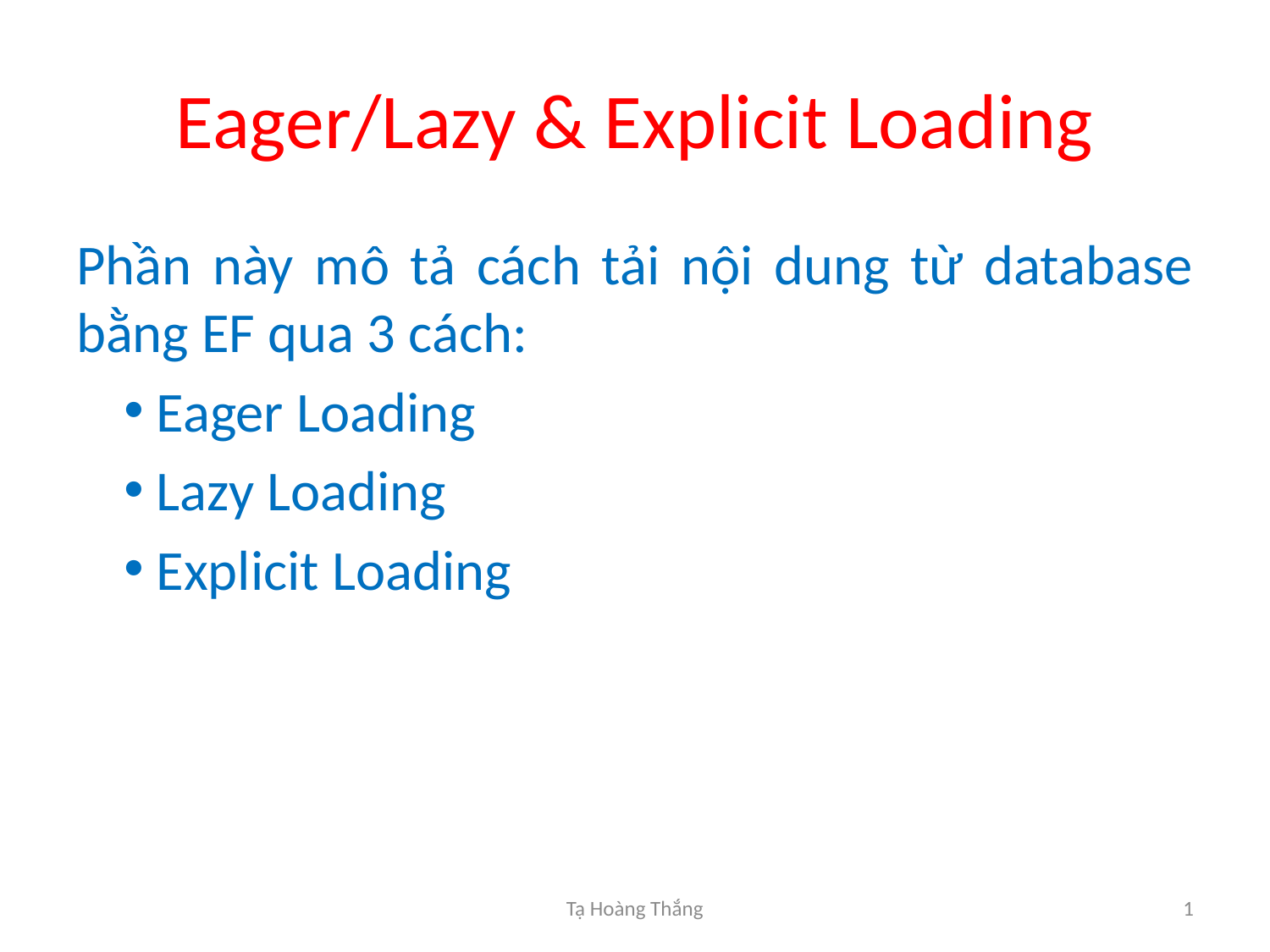

# Eager/Lazy & Explicit Loading
Phần này mô tả cách tải nội dung từ database bằng EF qua 3 cách:
 Eager Loading
 Lazy Loading
 Explicit Loading

Tạ Hoàng Thắng
1